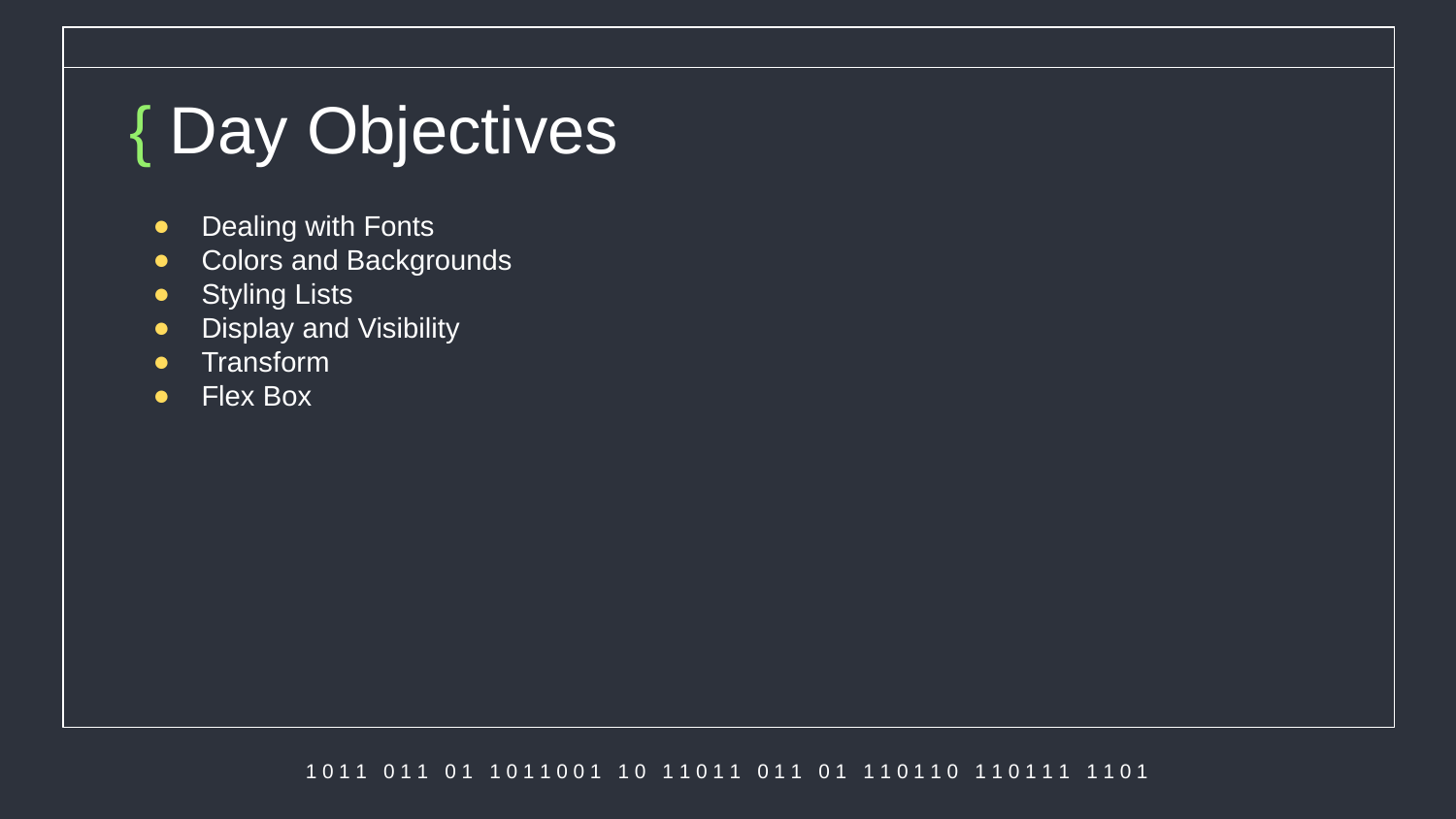

# { Day Objectives
Dealing with Fonts
Colors and Backgrounds
Styling Lists
Display and Visibility
Transform
Flex Box